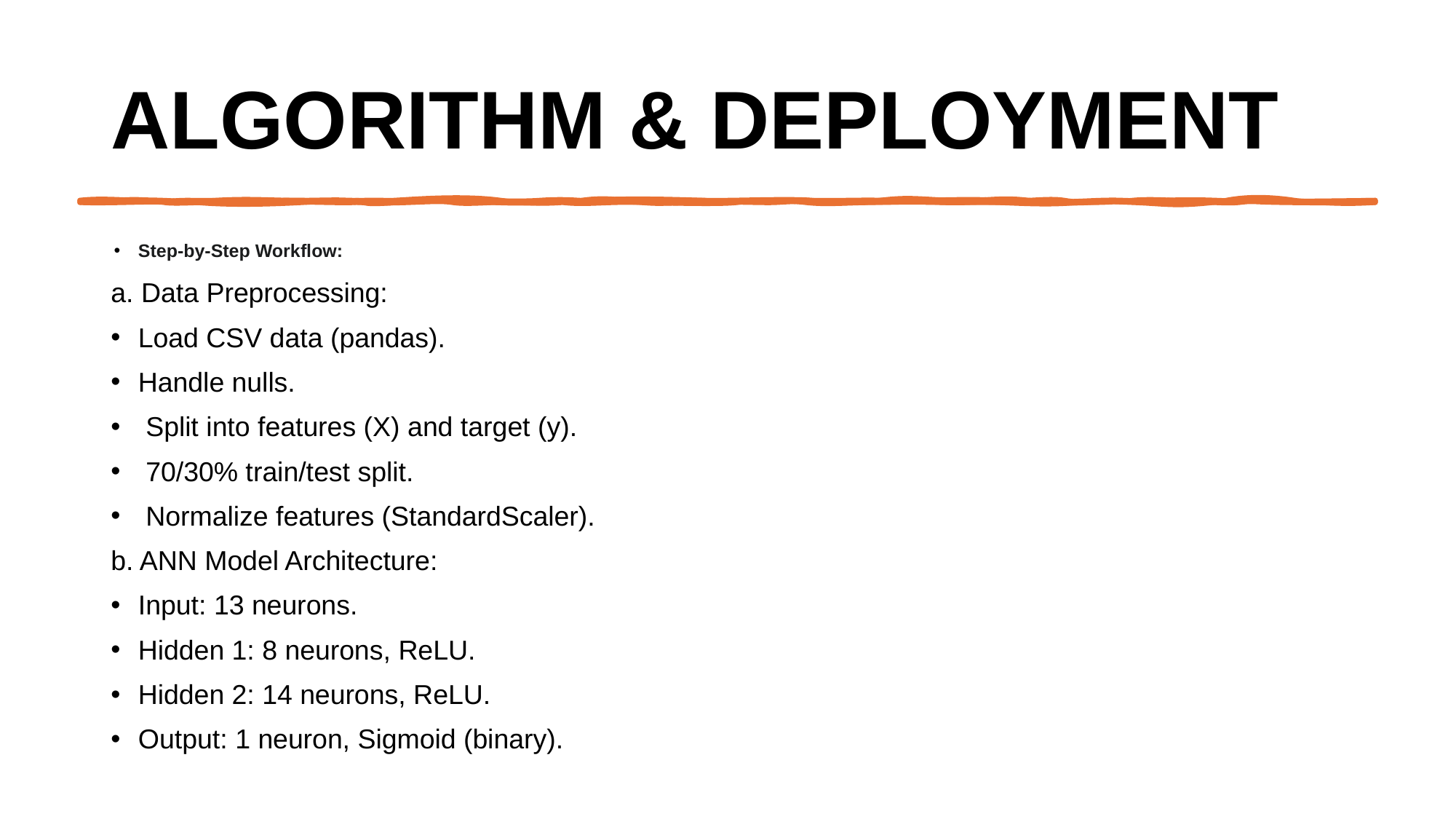

# ALGORITHM & DEPLOYMENT

Step-by-Step Workflow:
a. Data Preprocessing:
Load CSV data (pandas).
Handle nulls.
 Split into features (X) and target (y).
 70/30% train/test split.
 Normalize features (StandardScaler).
b. ANN Model Architecture:
Input: 13 neurons.
Hidden 1: 8 neurons, ReLU.
Hidden 2: 14 neurons, ReLU.
Output: 1 neuron, Sigmoid (binary).